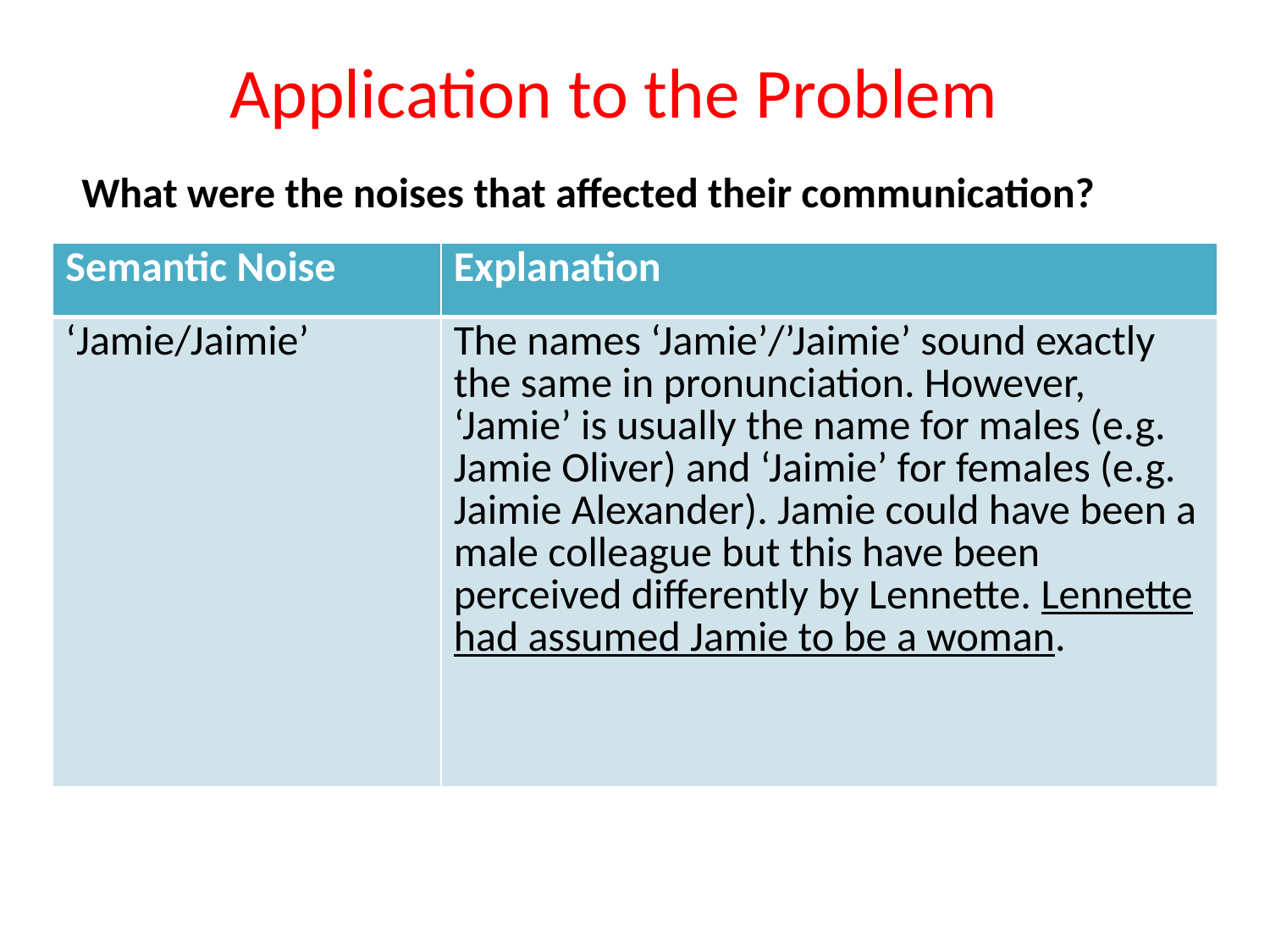

# Application to the Problem
What were the noises that affected their communication?

| Semantic Noise | Explanation |
| --- | --- |
| ‘Jamie/Jaimie’ | The names ‘Jamie’/’Jaimie’ sound exactly the same in pronunciation. However, ‘Jamie’ is usually the name for males (e.g. Jamie Oliver) and ‘Jaimie’ for females (e.g. Jaimie Alexander). Jamie could have been a male colleague but this have been perceived differently by Lennette. Lennette had assumed Jamie to be a woman. |